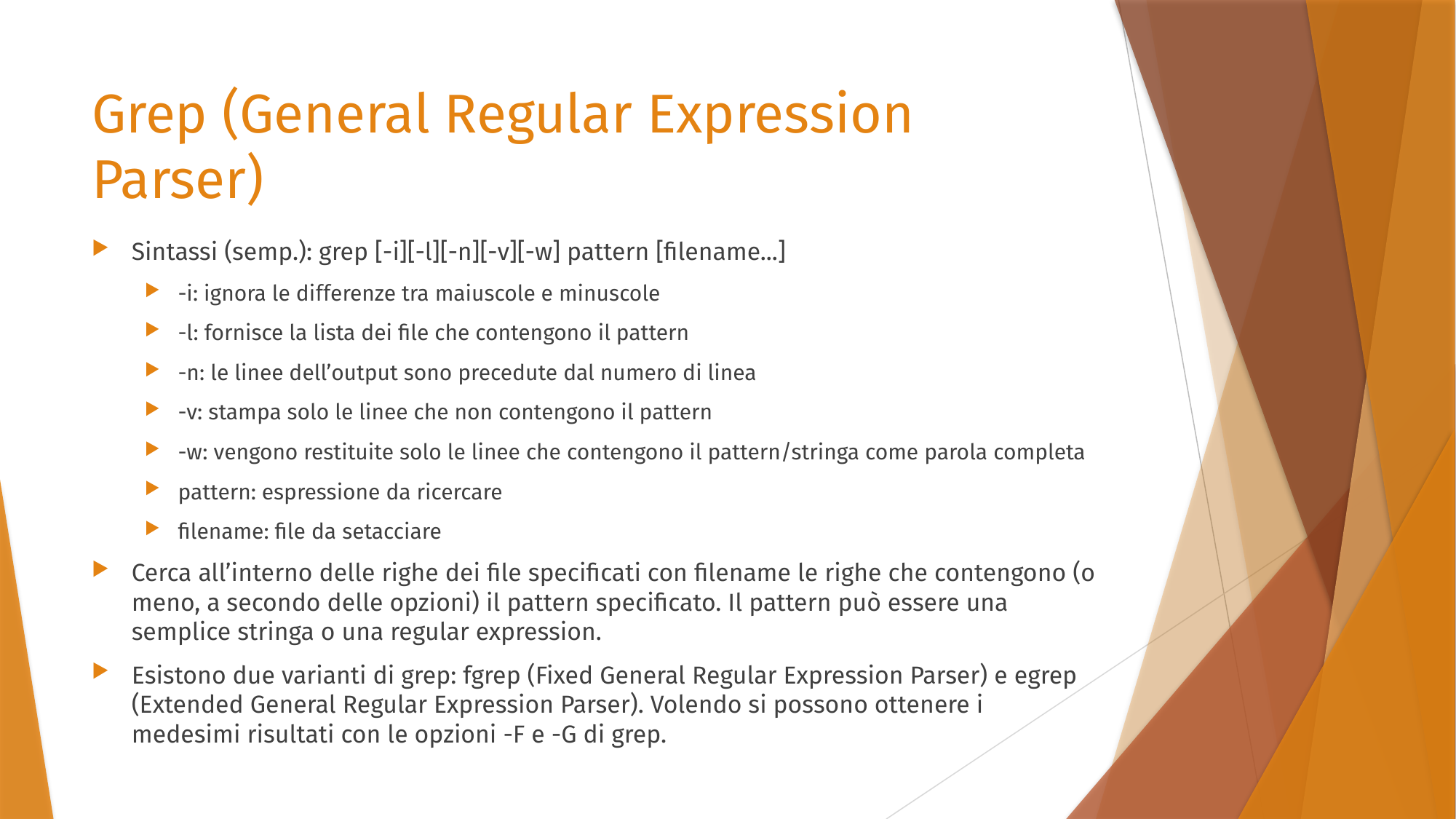

# Grep (General Regular Expression Parser)
Sintassi (semp.): grep [-i][-l][-n][-v][-w] pattern [filename...]
-i: ignora le diﬀerenze tra maiuscole e minuscole
-l: fornisce la lista dei file che contengono il pattern
-n: le linee dell’output sono precedute dal numero di linea
-v: stampa solo le linee che non contengono il pattern
-w: vengono restituite solo le linee che contengono il pattern/stringa come parola completa
pattern: espressione da ricercare
filename: file da setacciare
Cerca all’interno delle righe dei file specificati con filename le righe che contengono (o meno, a secondo delle opzioni) il pattern specificato. Il pattern può essere una semplice stringa o una regular expression.
Esistono due varianti di grep: fgrep (Fixed General Regular Expression Parser) e egrep (Extended General Regular Expression Parser). Volendo si possono ottenere i medesimi risultati con le opzioni -F e -G di grep.